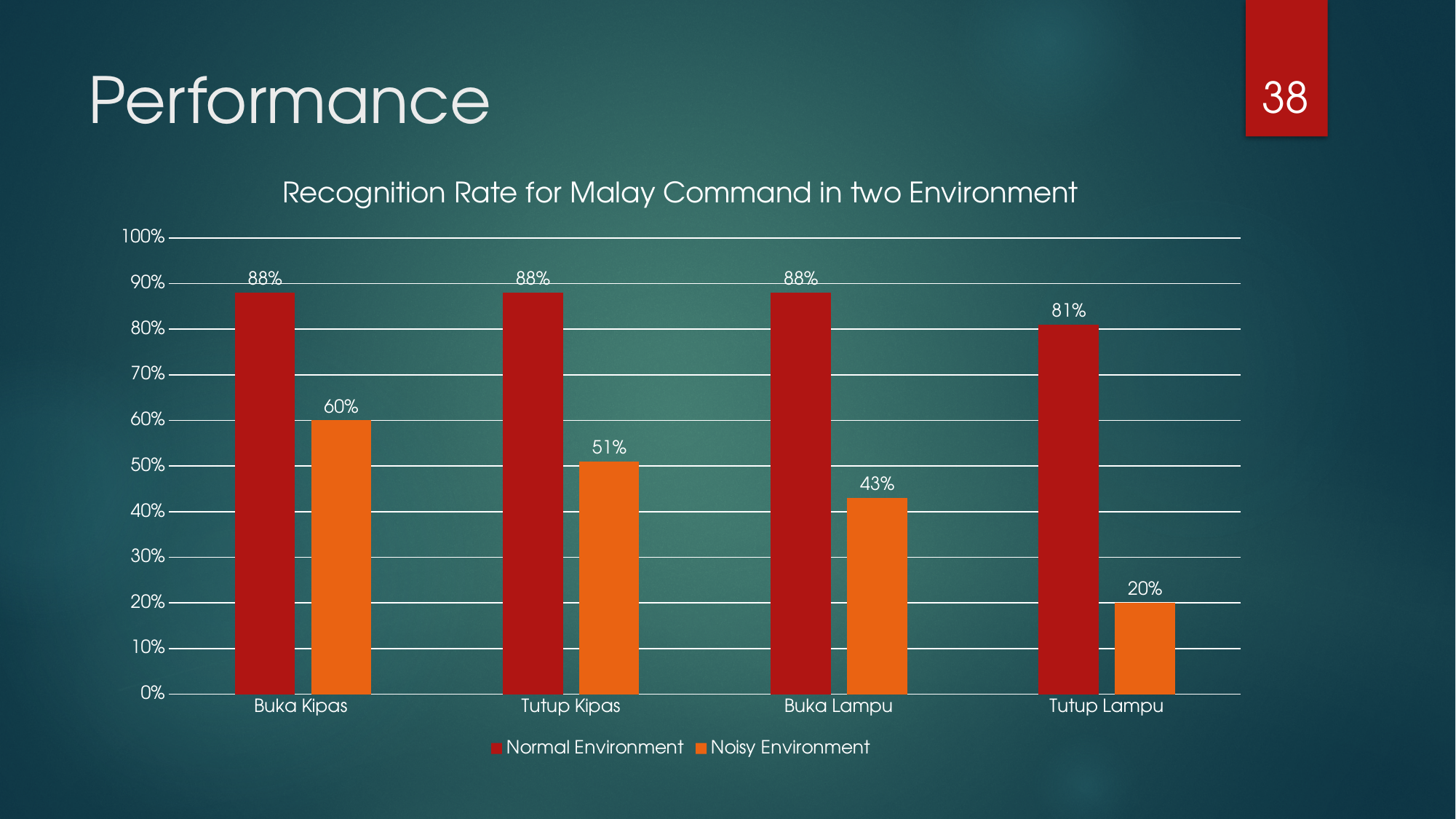

38
# Performance

### Chart: Recognition Rate for Malay Command in two Environment

| Category | Normal Environment | Noisy Environment |
|---|---|---|
| Buka Kipas  | 0.88 | 0.6 |
| Tutup Kipas | 0.88 | 0.51 |
| Buka Lampu | 0.88 | 0.43 |
| Tutup Lampu | 0.81 | 0.2 |